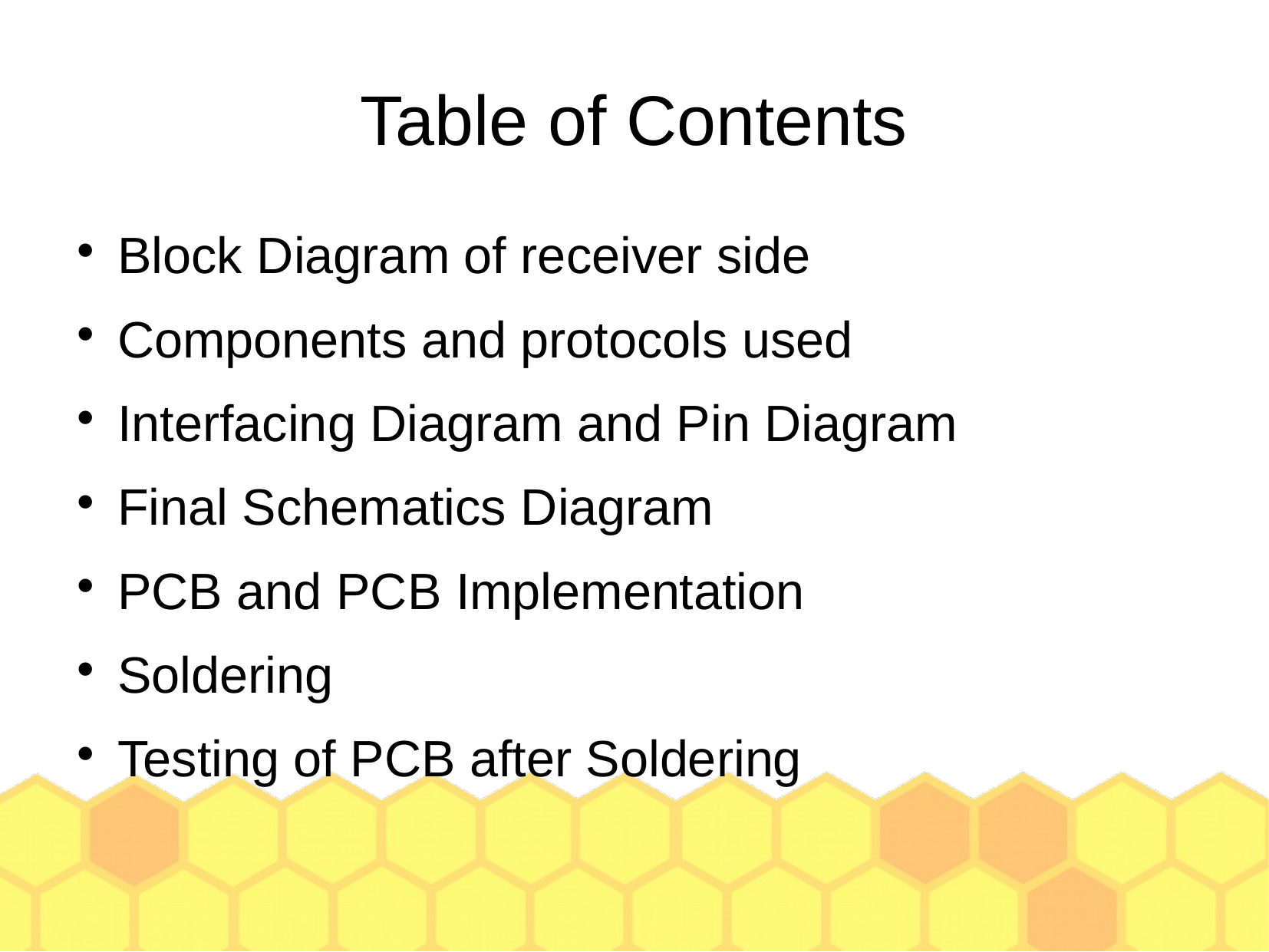

Table of Contents
Block Diagram of receiver side
Components and protocols used
Interfacing Diagram and Pin Diagram
Final Schematics Diagram
PCB and PCB Implementation
Soldering
Testing of PCB after Soldering